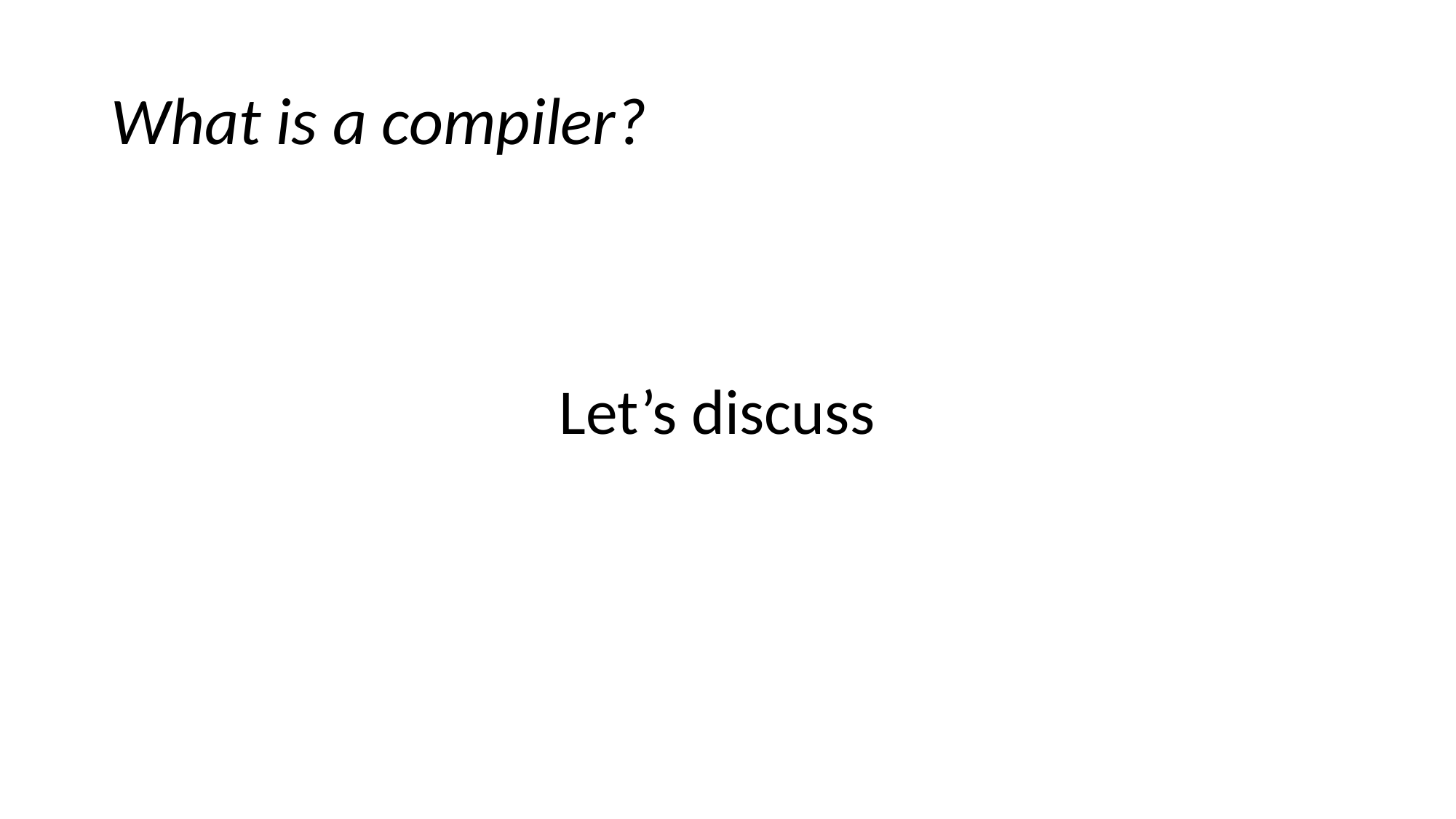

# What is a compiler?
Let’s discuss